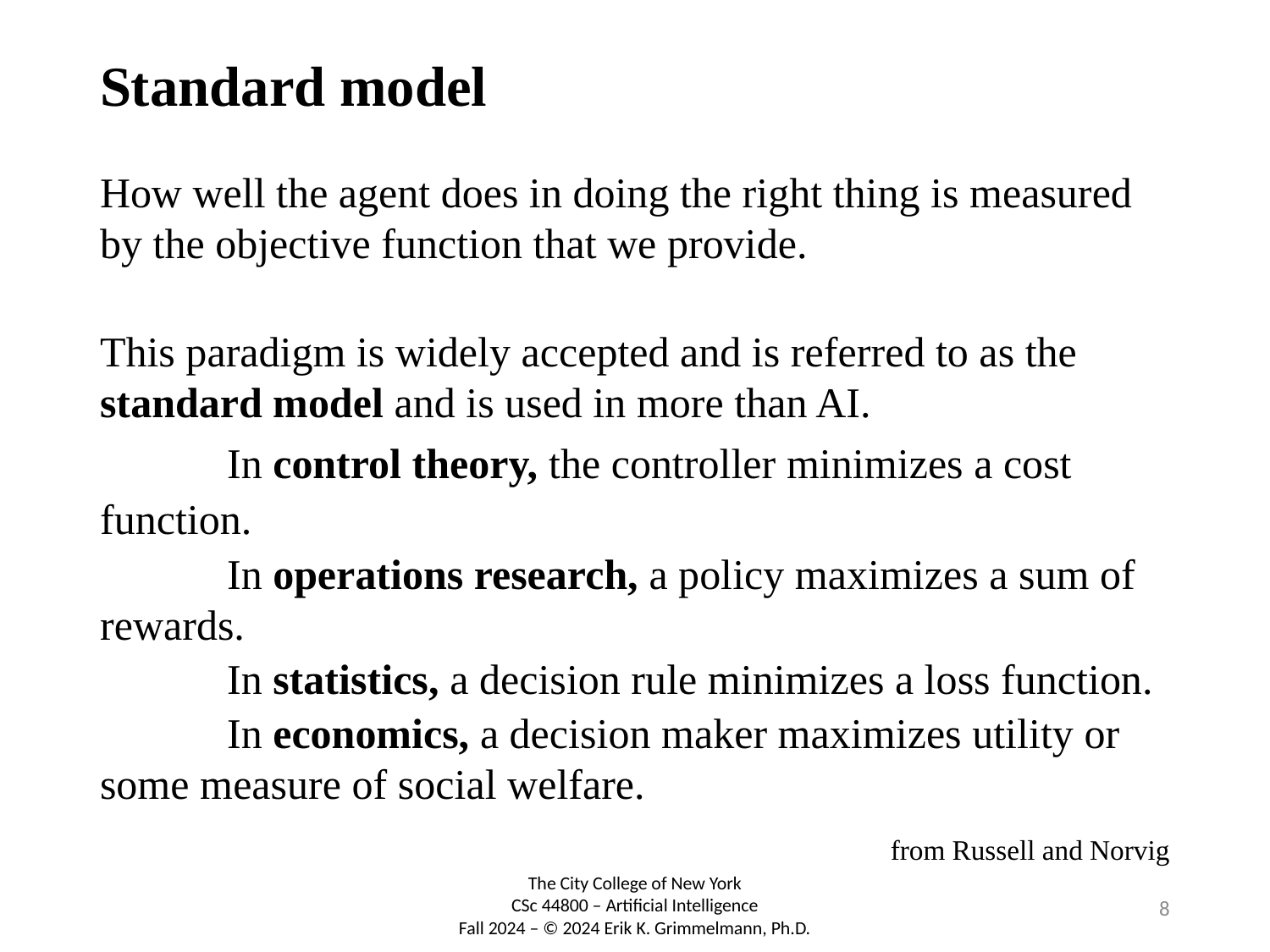

# Standard model
How well the agent does in doing the right thing is measured by the objective function that we provide.

This paradigm is widely accepted and is referred to as the standard model and is used in more than AI.
	In control theory, the controller minimizes a cost
function.
	In operations research, a policy maximizes a sum of rewards.
	In statistics, a decision rule minimizes a loss function.
	In economics, a decision maker maximizes utility or some measure of social welfare.

from Russell and Norvig
8